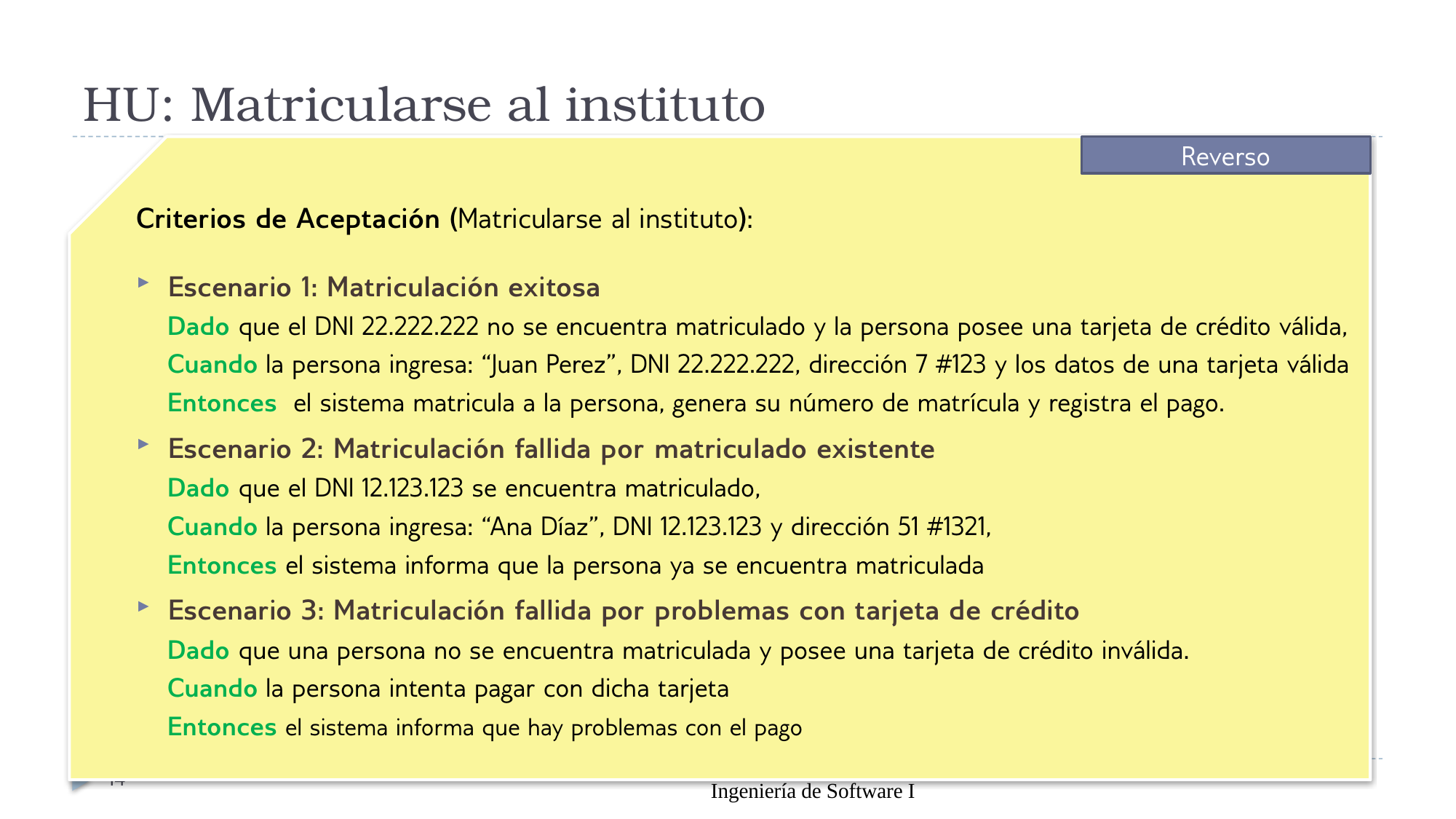

# HU: Matricularse al instituto
Reverso

Criterios de Aceptación (Matricularse al instituto):

Escenario 1: Matriculación exitosa
Dado que el DNI 22.222.222 no se encuentra matriculado y la persona posee una tarjeta de crédito válida,
Cuando la persona ingresa: “Juan Perez”, DNI 22.222.222, dirección 7 #123 y los datos de una tarjeta válida
Entonces  el sistema matricula a la persona, genera su número de matrícula y registra el pago.
Escenario 2: Matriculación fallida por matriculado existente
Dado que el DNI 12.123.123 se encuentra matriculado,
Cuando la persona ingresa: “Ana Díaz”, DNI 12.123.123 y dirección 51 #1321,
Entonces el sistema informa que la persona ya se encuentra matriculada
Escenario 3: Matriculación fallida por problemas con tarjeta de crédito
Dado que una persona no se encuentra matriculada y posee una tarjeta de crédito inválida.
Cuando la persona intenta pagar con dicha tarjeta
Entonces el sistema informa que hay problemas con el pago
14

Ingeniería de Software I